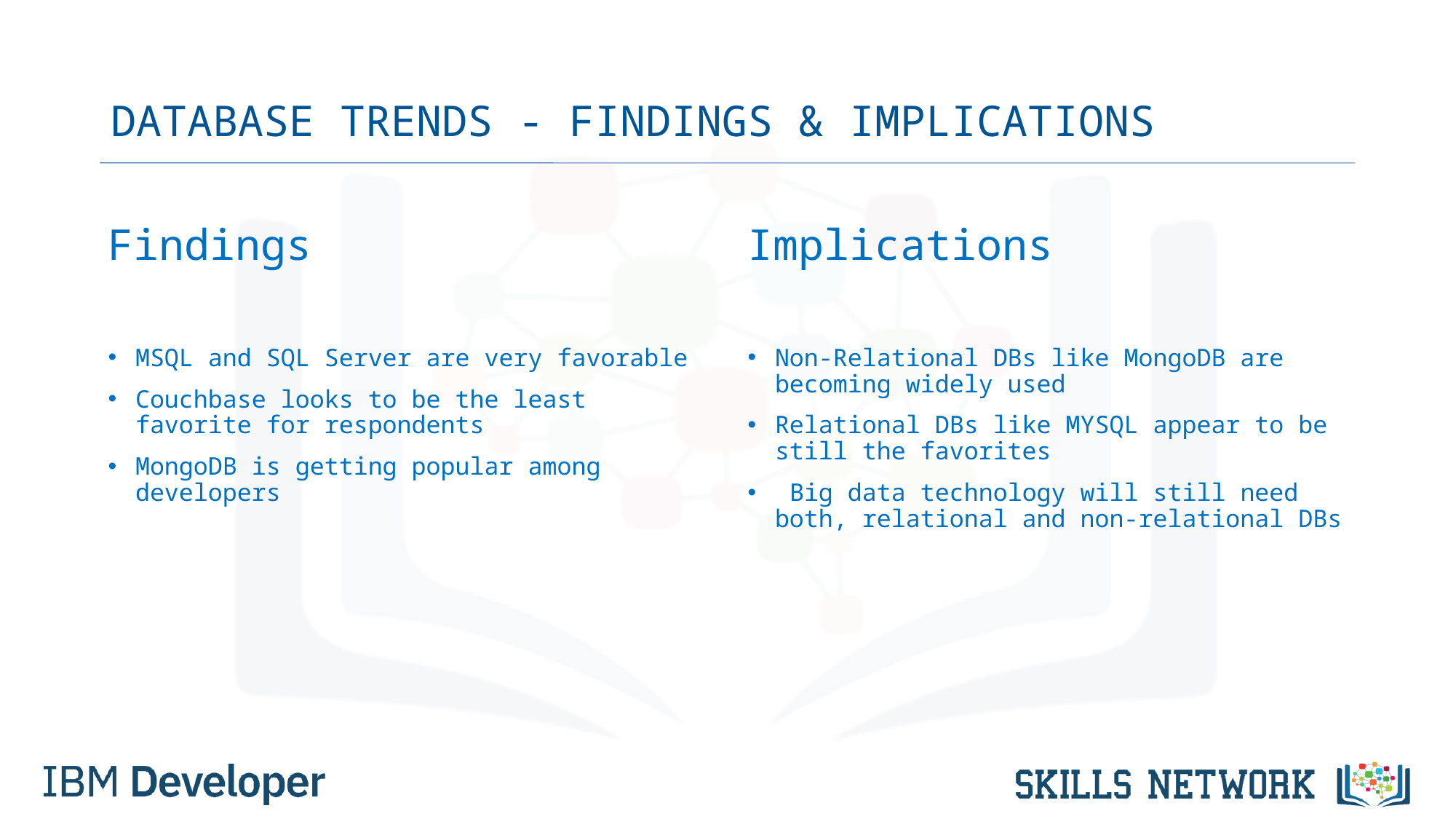

# DATABASE TRENDS - FINDINGS & IMPLICATIONS
Findings

MSQL and SQL Server are very favorable
Couchbase looks to be the least favorite for respondents
MongoDB is getting popular among developers

Implications

Non-Relational DBs like MongoDB are becoming widely used
Relational DBs like MYSQL appear to be still the favorites
 Big data technology will still need both, relational and non-relational DBs